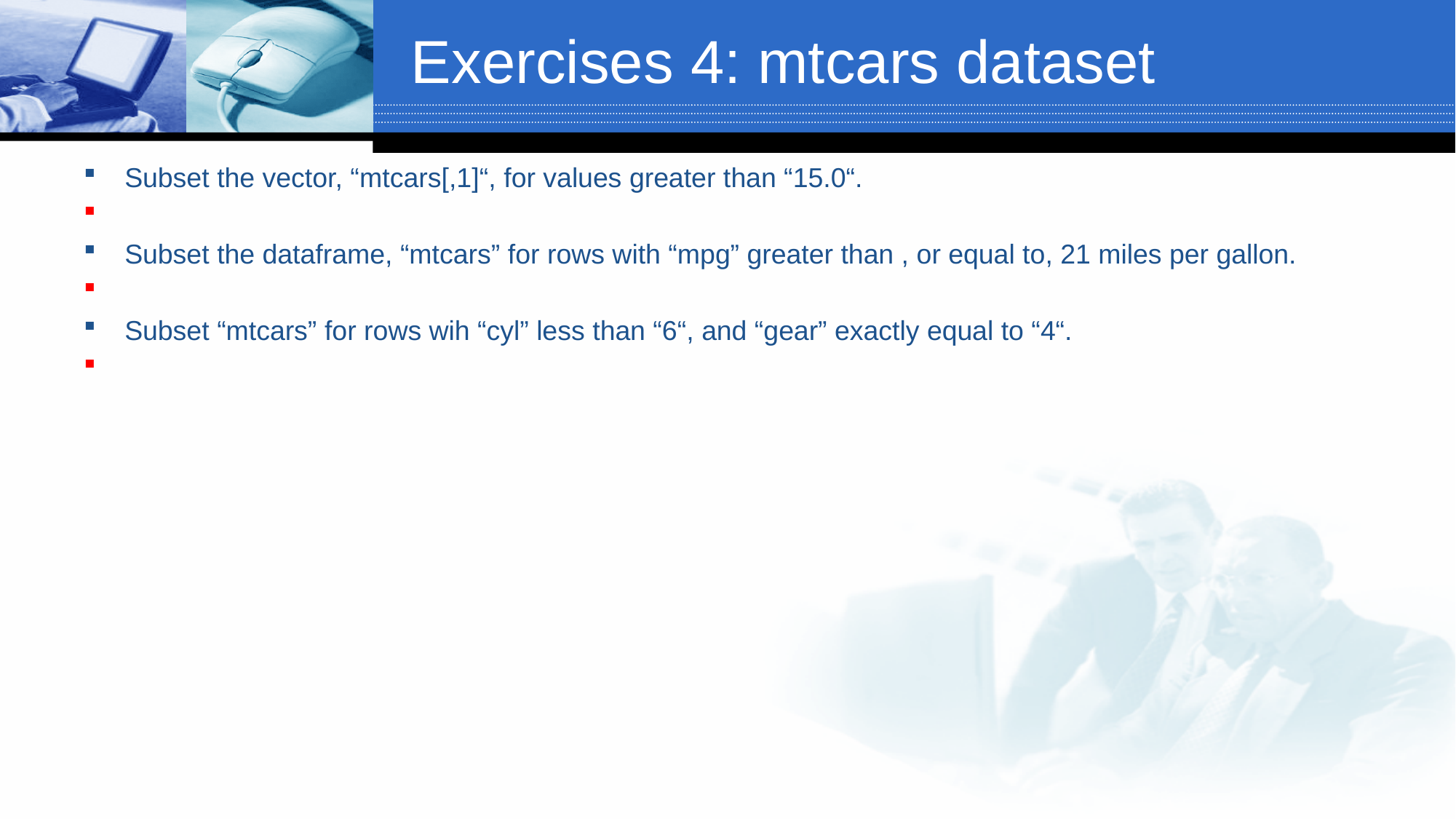

# Exercises 4: mtcars dataset
Subset the vector, “mtcars[,1]“, for values greater than “15.0“.

Subset the dataframe, “mtcars” for rows with “mpg” greater than , or equal to, 21 miles per gallon.

Subset “mtcars” for rows wih “cyl” less than “6“, and “gear” exactly equal to “4“.